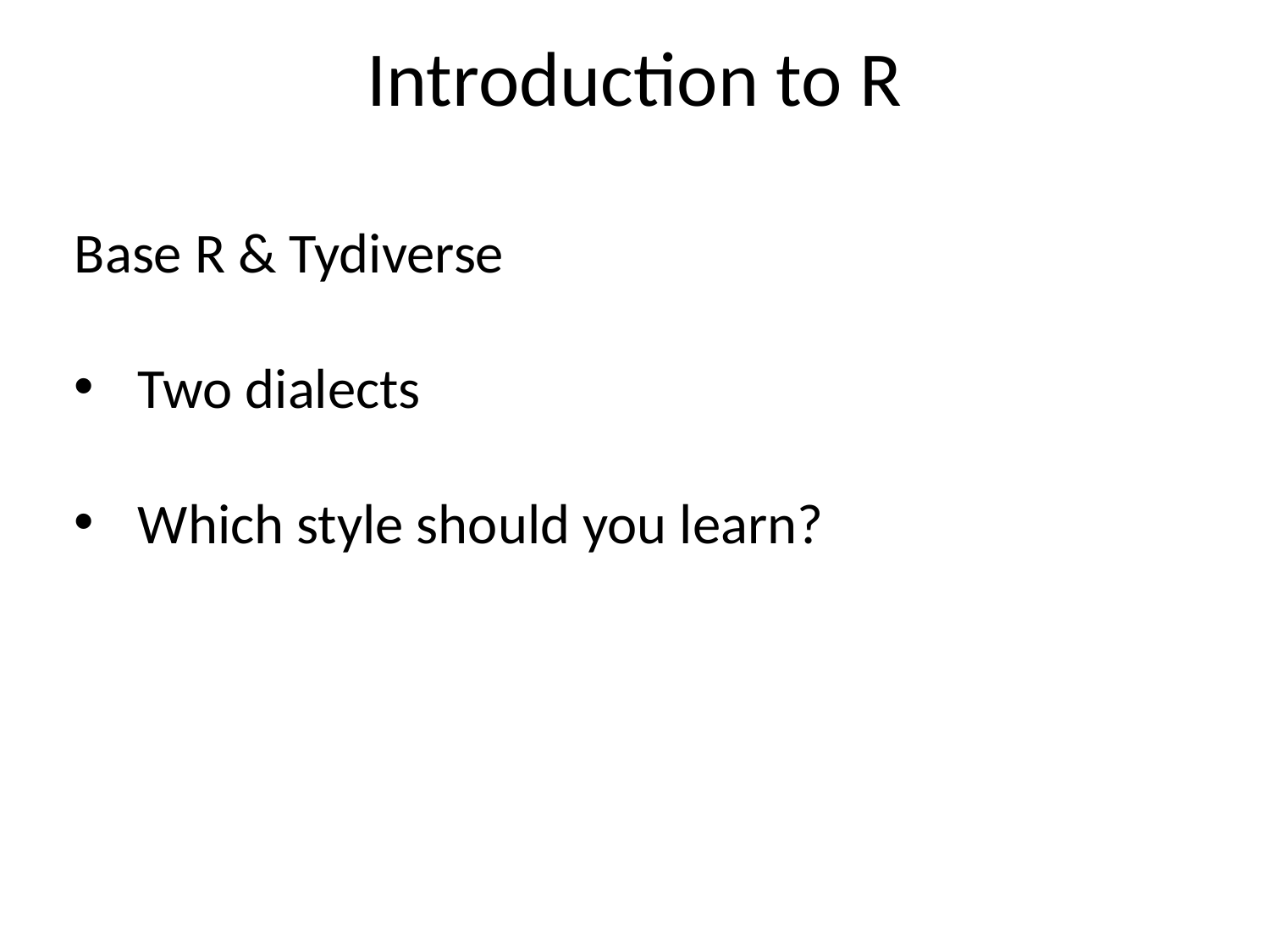

# Introduction to R
Base R & Tydiverse

Two dialects

Which style should you learn?